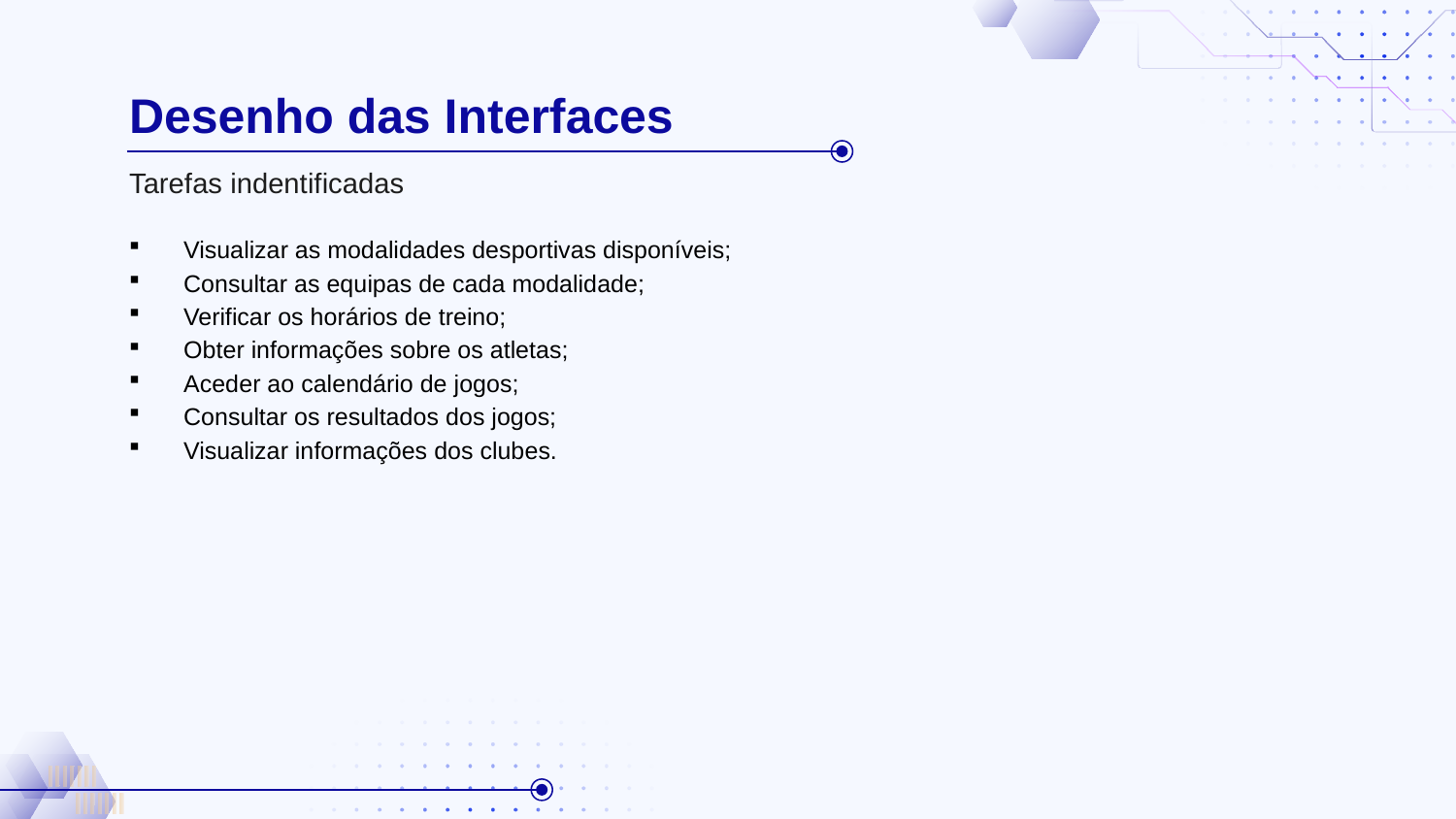

# Desenho das Interfaces

Tarefas indentificadas
Visualizar as modalidades desportivas disponíveis;
Consultar as equipas de cada modalidade;
Verificar os horários de treino;
Obter informações sobre os atletas;
Aceder ao calendário de jogos;
Consultar os resultados dos jogos;
Visualizar informações dos clubes.